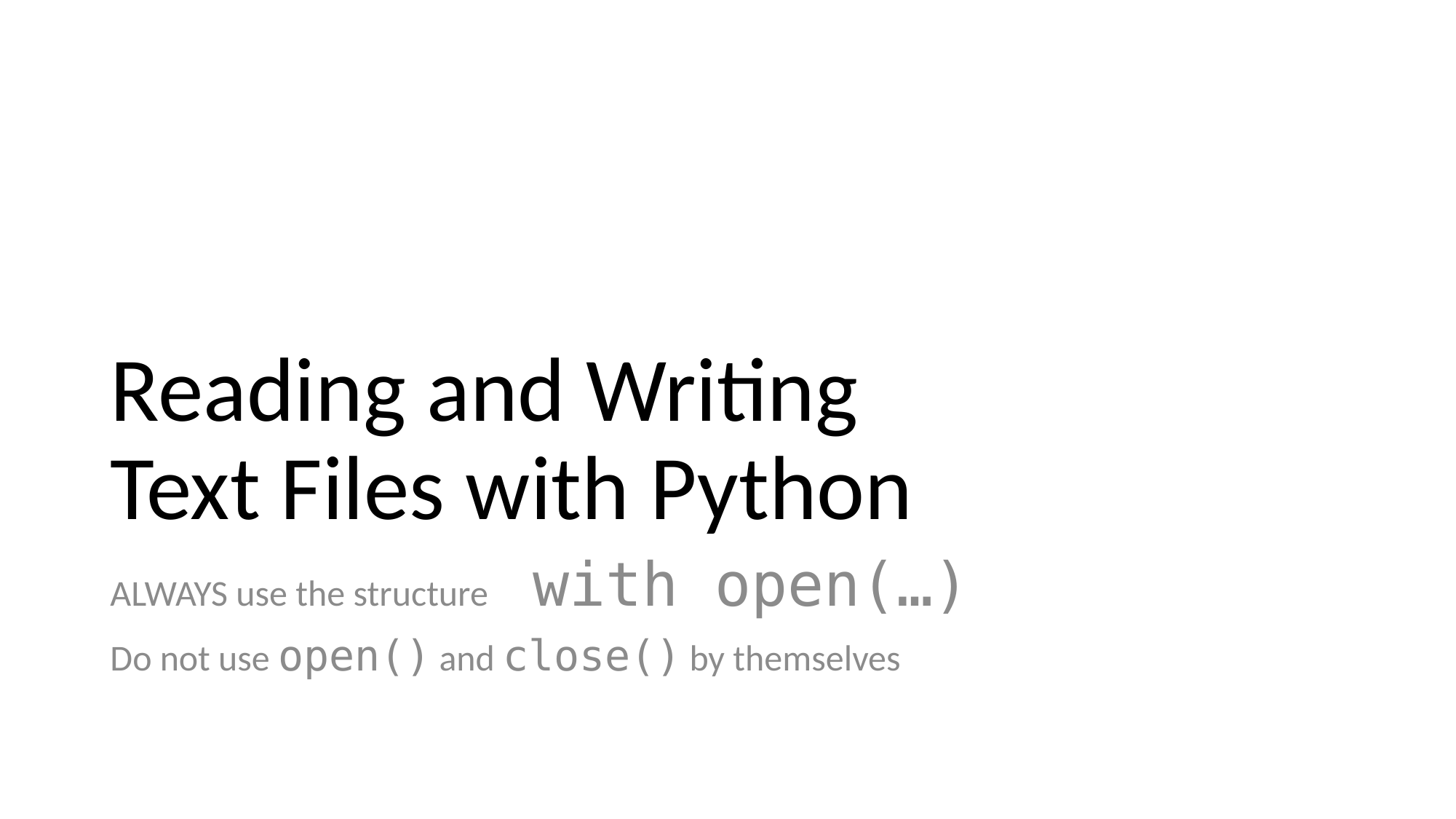

# Reading and Writing Text Files with Python
ALWAYS use the structure  with open(…)
Do not use open() and close() by themselves